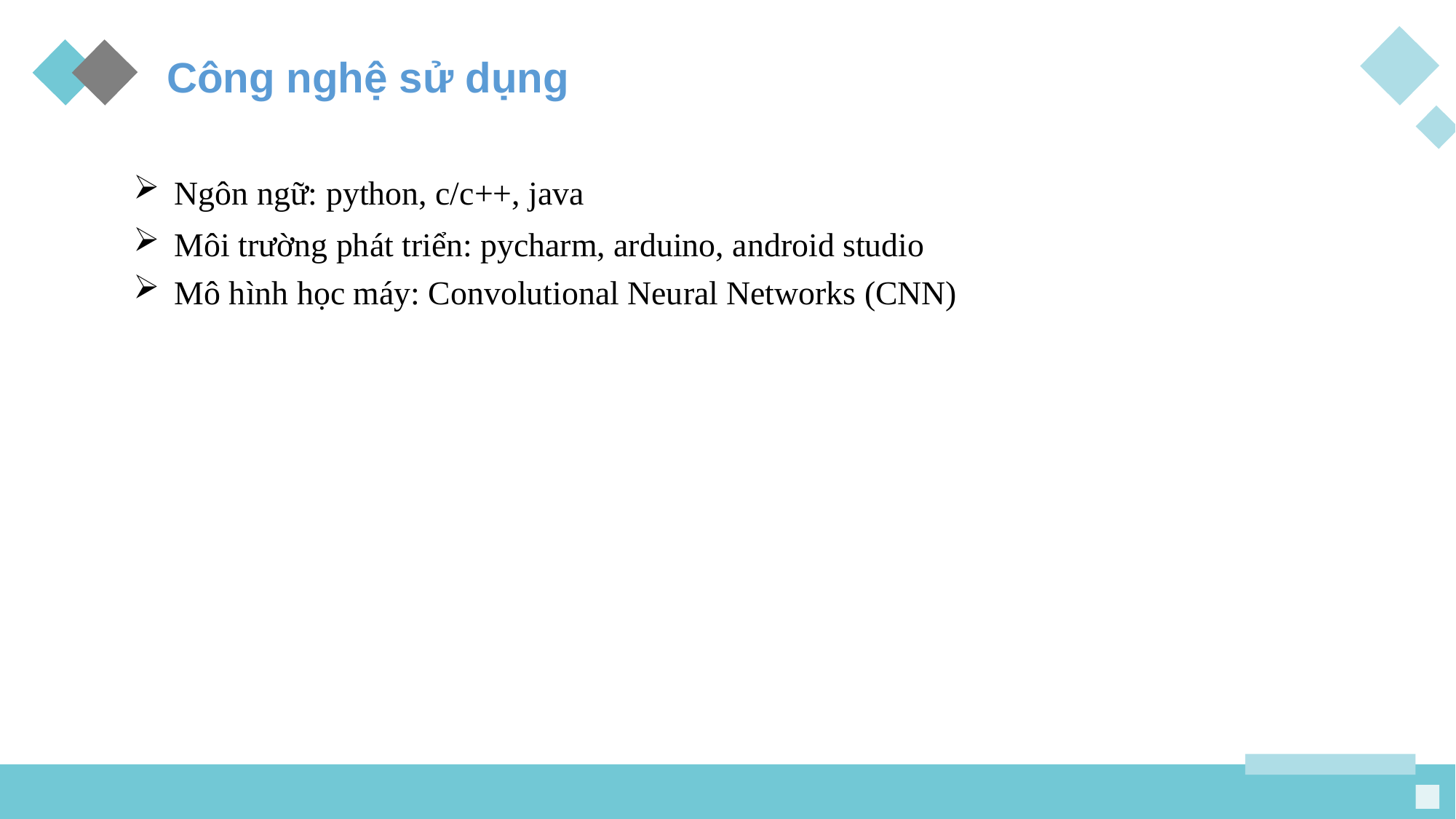

Công nghệ sử dụng

Ngôn ngữ: python, c/c++, java
Môi trường phát triển: pycharm, arduino, android studio
Mô hình học máy: Convolutional Neural Networks (CNN)